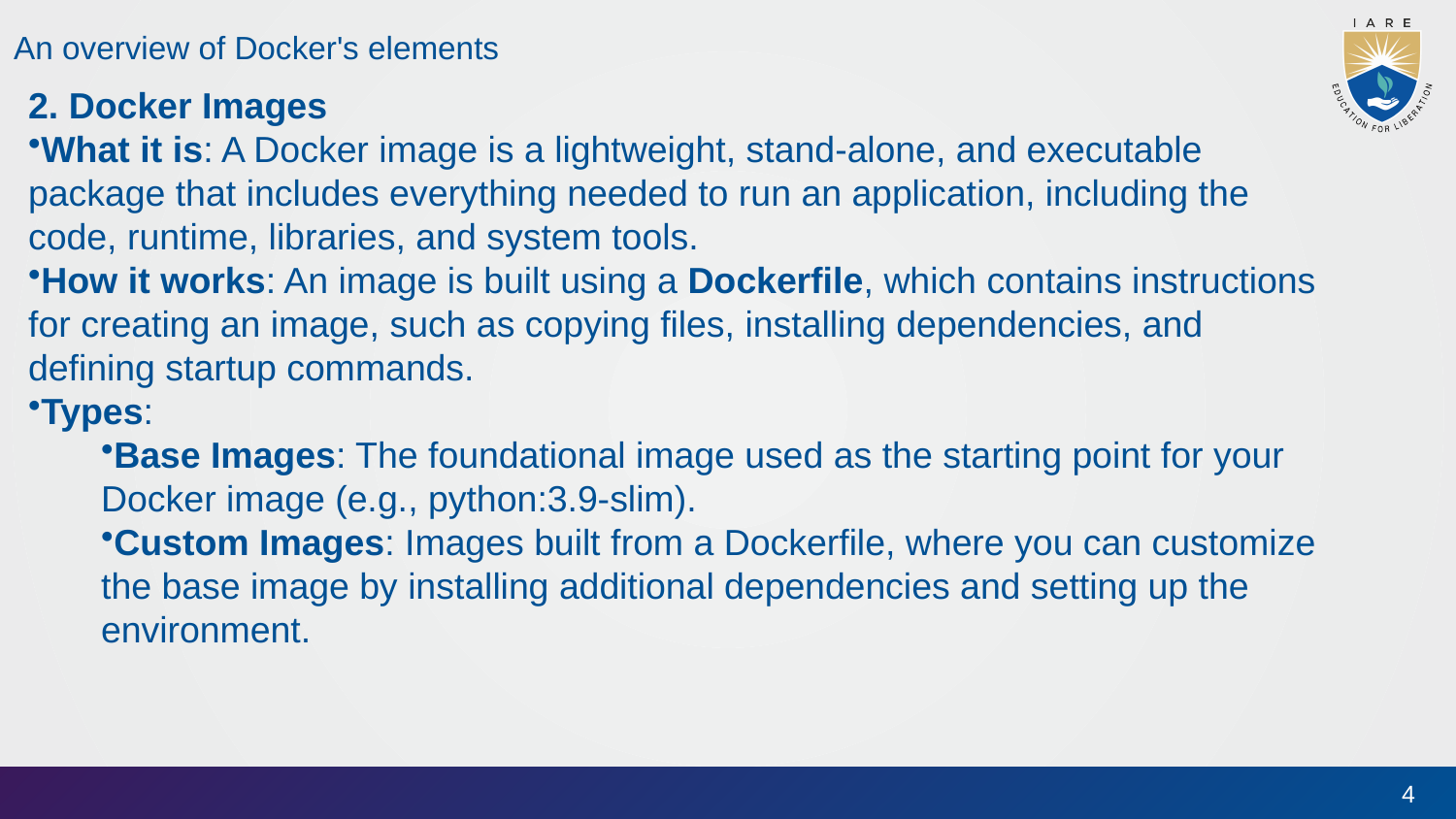

An overview of Docker's elements
2. Docker Images
What it is: A Docker image is a lightweight, stand-alone, and executable package that includes everything needed to run an application, including the code, runtime, libraries, and system tools.
How it works: An image is built using a Dockerfile, which contains instructions for creating an image, such as copying files, installing dependencies, and defining startup commands.
Types:
Base Images: The foundational image used as the starting point for your Docker image (e.g., python:3.9-slim).
Custom Images: Images built from a Dockerfile, where you can customize the base image by installing additional dependencies and setting up the environment.

4